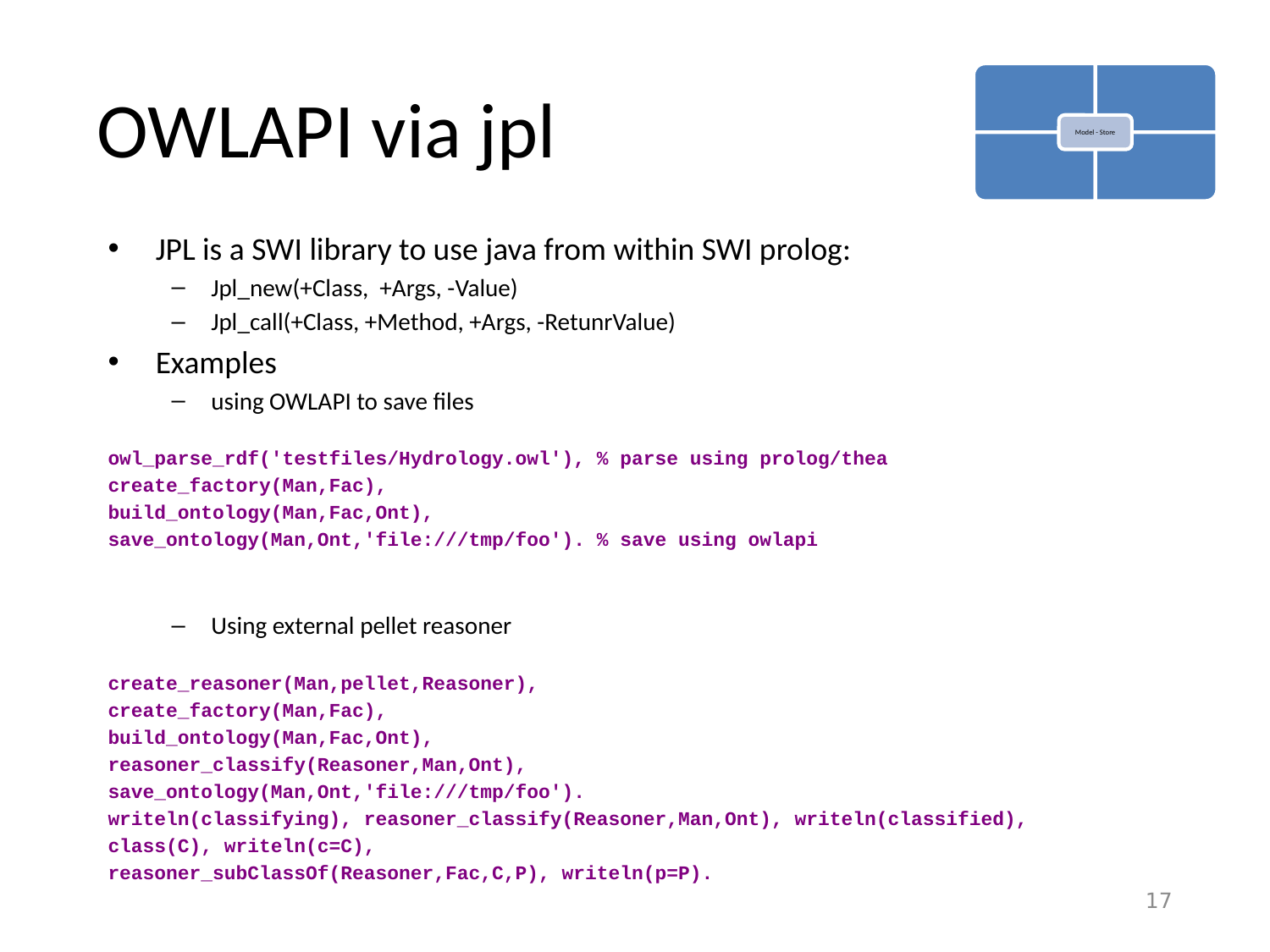

# OWLAPI via jpl
Model - Store
(Input -  Output)
Query
Manipulate
JPL is a SWI library to use java from within SWI prolog:
Jpl_new(+Class,  +Args, -Value)
Jpl_call(+Class, +Method, +Args, -RetunrValue)
Examples
using OWLAPI to save files

owl_parse_rdf('testfiles/Hydrology.owl'), % parse using prolog/thea
create_factory(Man,Fac),
build_ontology(Man,Fac,Ont),
save_ontology(Man,Ont,'file:///tmp/foo'). % save using owlapi

Using external pellet reasoner

create_reasoner(Man,pellet,Reasoner),
create_factory(Man,Fac),
build_ontology(Man,Fac,Ont),
reasoner_classify(Reasoner,Man,Ont),
save_ontology(Man,Ont,'file:///tmp/foo').
writeln(classifying), reasoner_classify(Reasoner,Man,Ont), writeln(classified),
class(C), writeln(c=C),
reasoner_subClassOf(Reasoner,Fac,C,P), writeln(p=P).

17